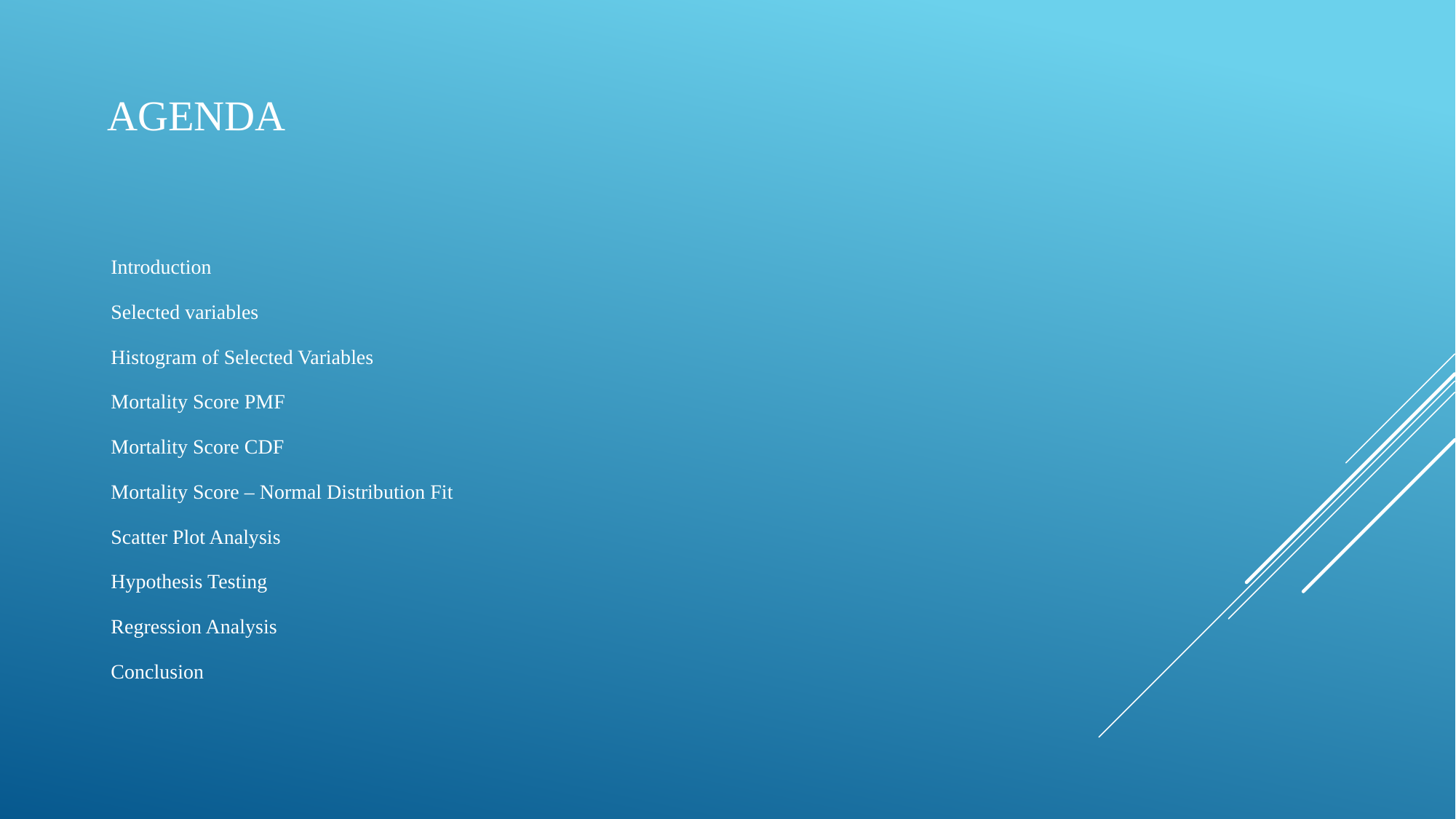

# Agenda
Introduction
Selected variables
Histogram of Selected Variables
Mortality Score PMF
Mortality Score CDF
Mortality Score – Normal Distribution Fit
Scatter Plot Analysis
Hypothesis Testing
Regression Analysis
Conclusion